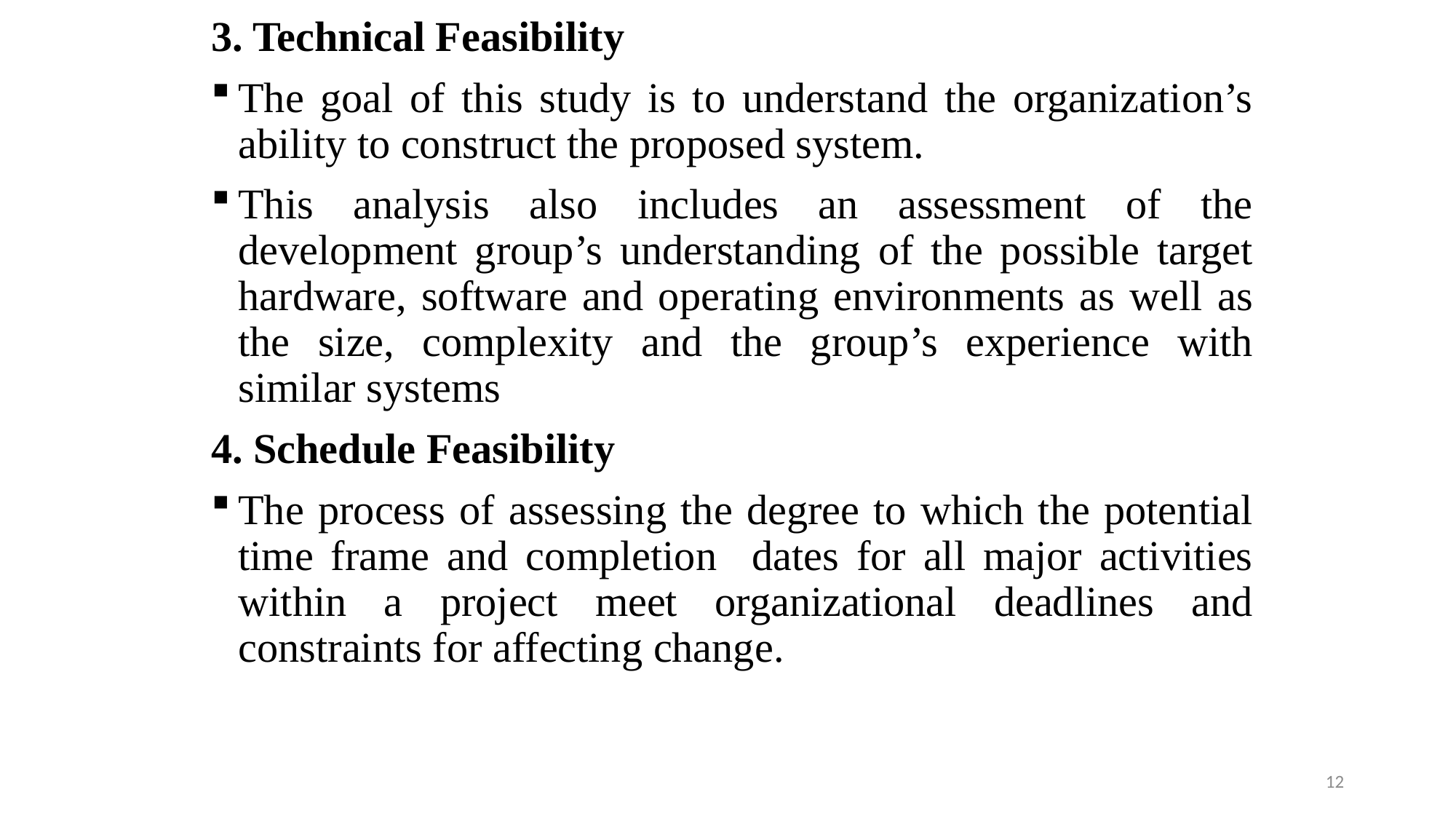

3. Technical Feasibility
The goal of this study is to understand the organization’s ability to construct the proposed system.
This analysis also includes an assessment of the development group’s understanding of the possible target hardware, software and operating environments as well as the size, complexity and the group’s experience with similar systems
4. Schedule Feasibility
The process of assessing the degree to which the potential time frame and completion  dates for all major activities within a project meet organizational deadlines and constraints for affecting change.
12